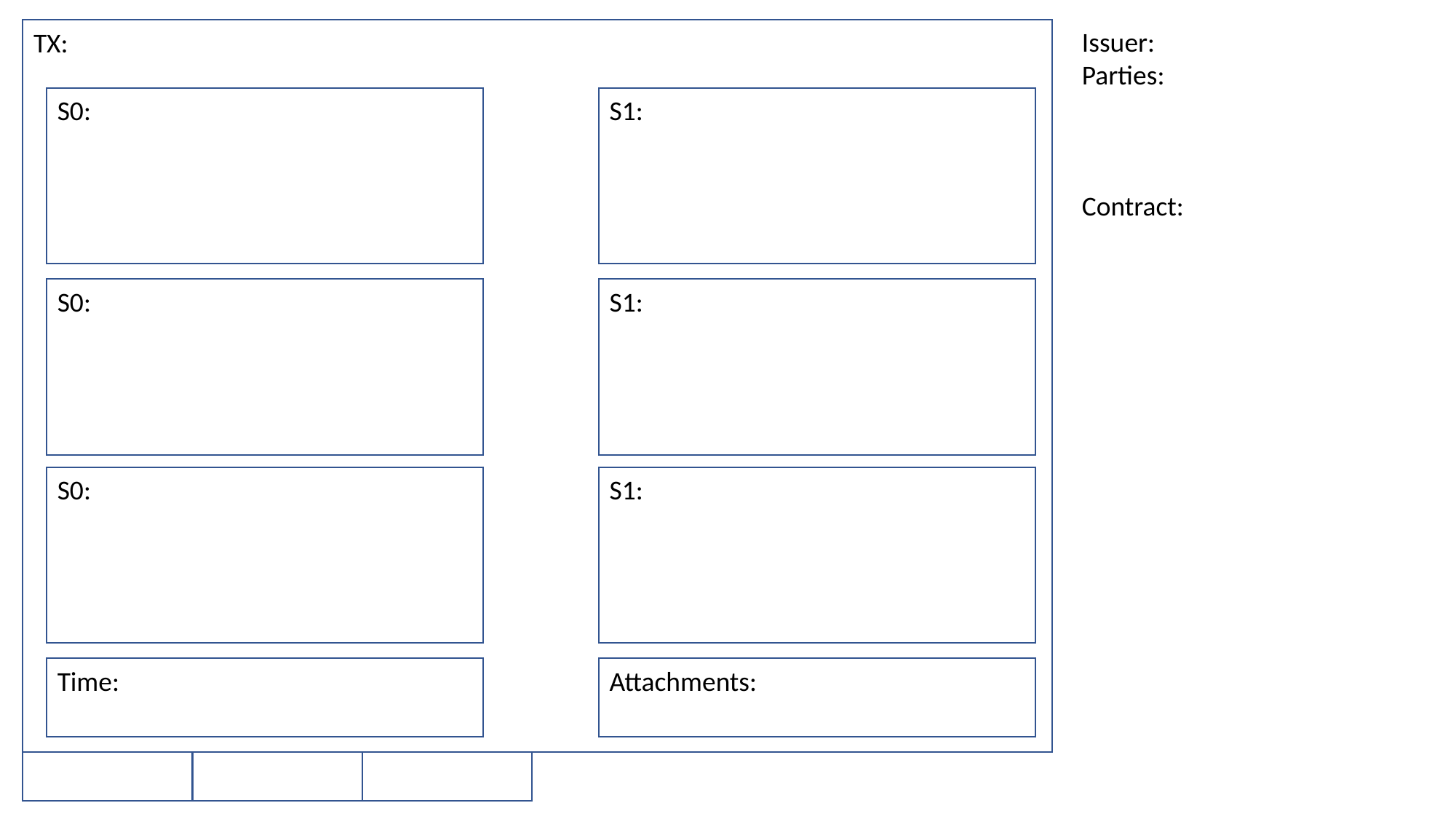

TX:
S0:
S1:
S0:
S1:
S0:
S1:
Time:
Attachments:
Issuer:
Parties:

Contract: